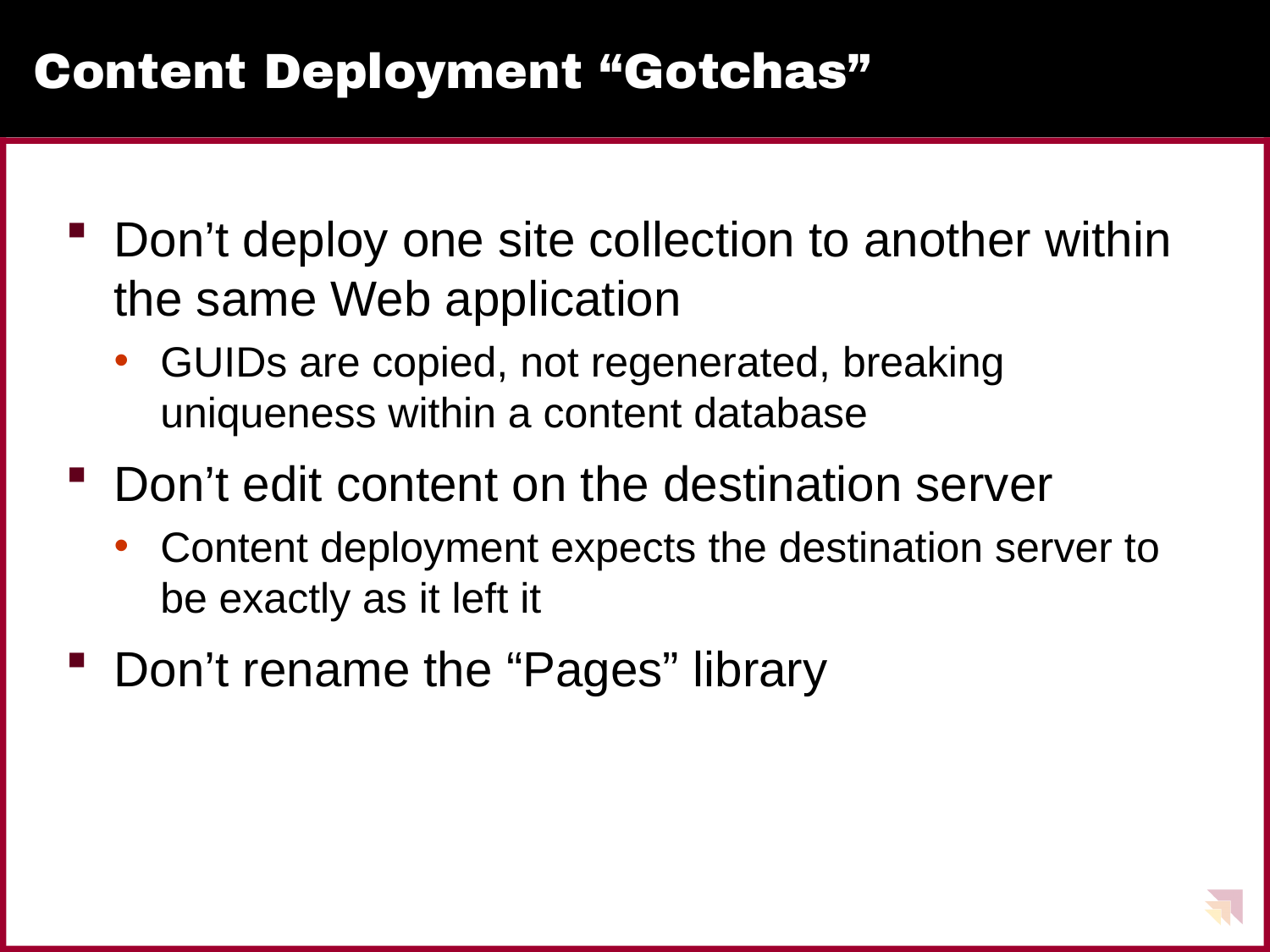

# Content Deployment “Gotchas”
Don’t deploy one site collection to another within the same Web application
GUIDs are copied, not regenerated, breaking uniqueness within a content database
Don’t edit content on the destination server
Content deployment expects the destination server to be exactly as it left it
Don’t rename the “Pages” library